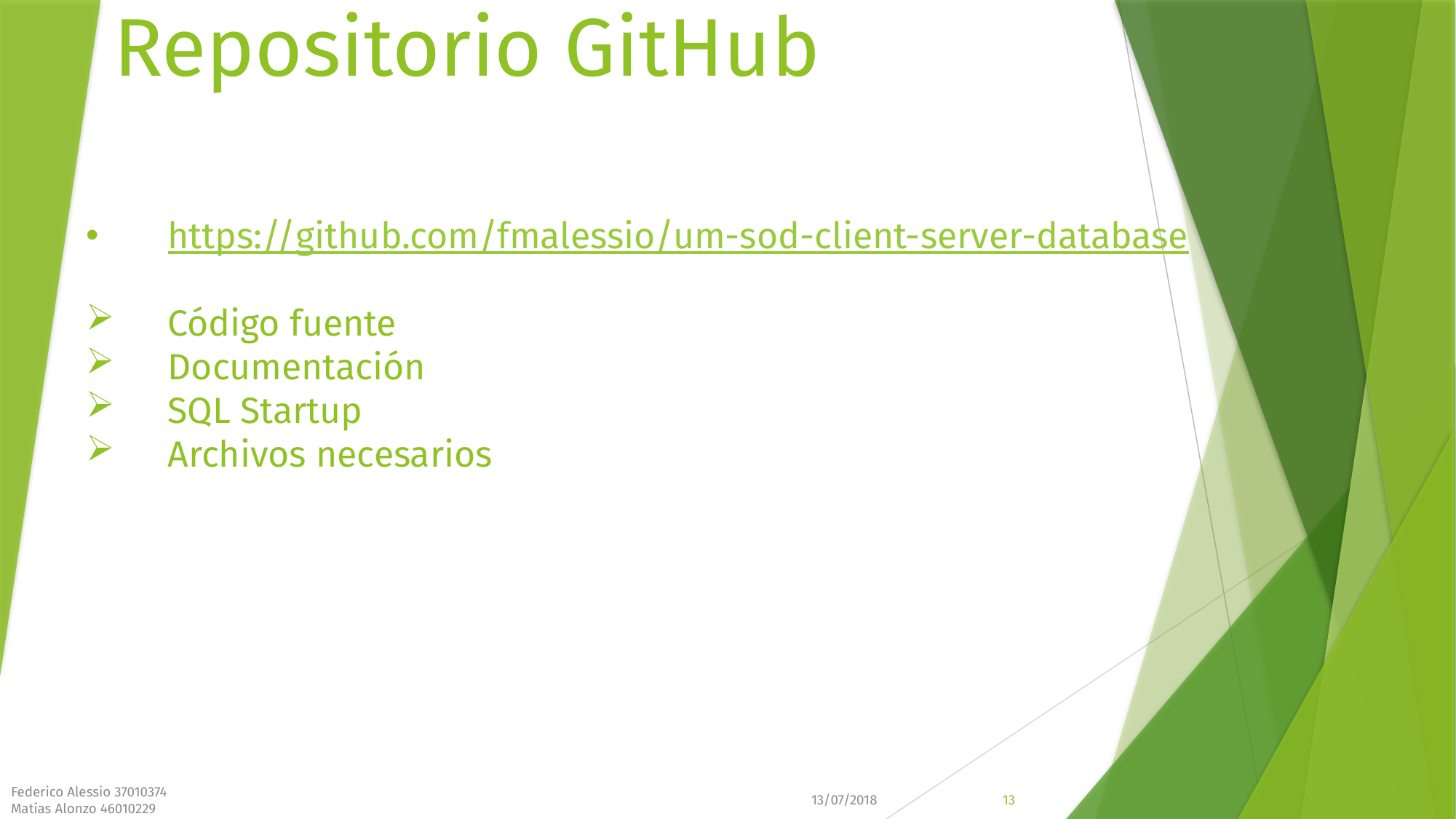

# Repositorio GitHub
https://github.com/fmalessio/um-sod-client-server-database

Código fuente
Documentación
SQL Startup
Archivos necesarios

Federico Alessio 37010374
Matías Alonzo 46010229
13/07/2018
13